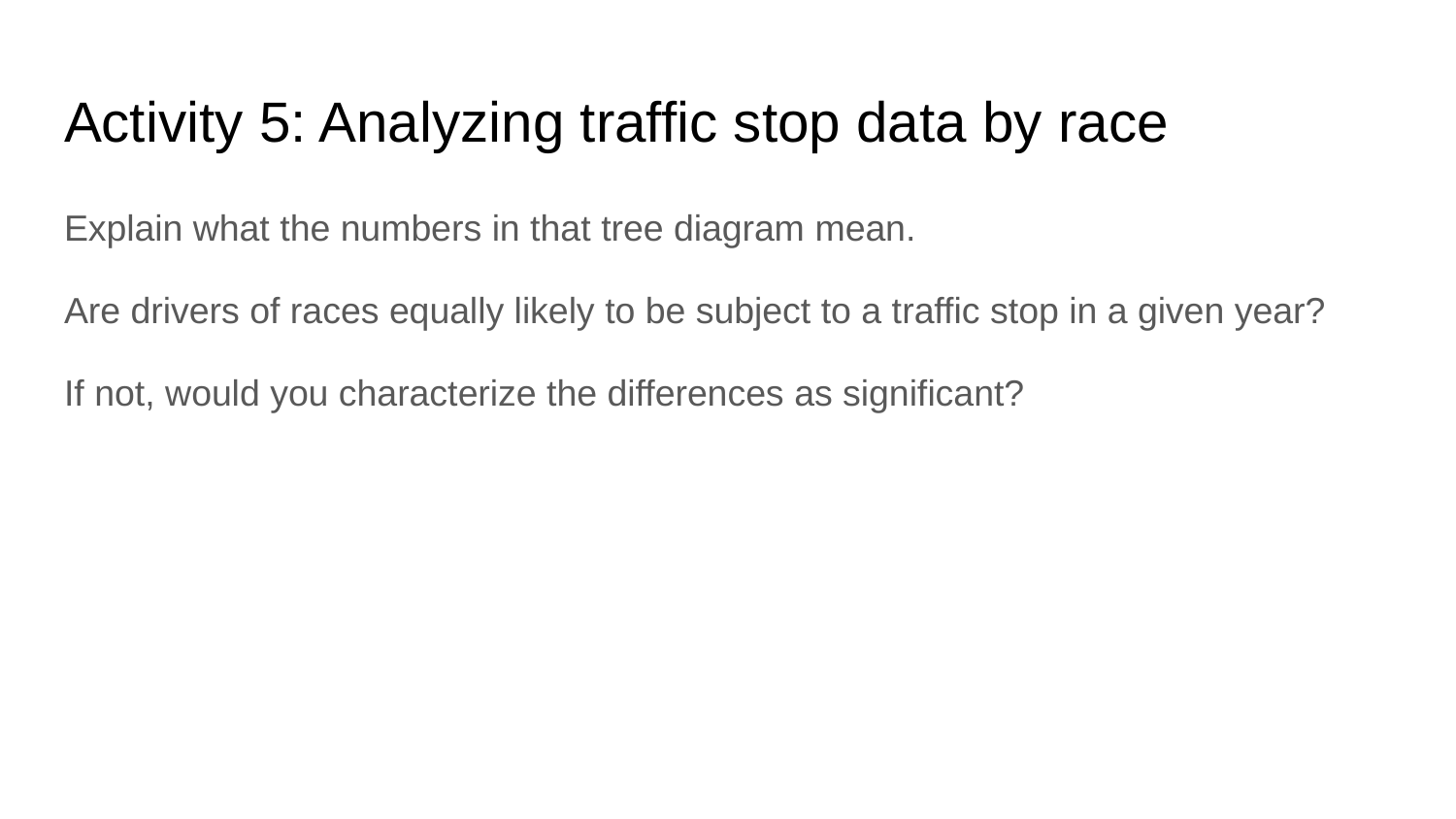

# Activity 5: Analyzing traffic stop data by race
Explain what the numbers in that tree diagram mean.
Are drivers of races equally likely to be subject to a traffic stop in a given year?
If not, would you characterize the differences as significant?